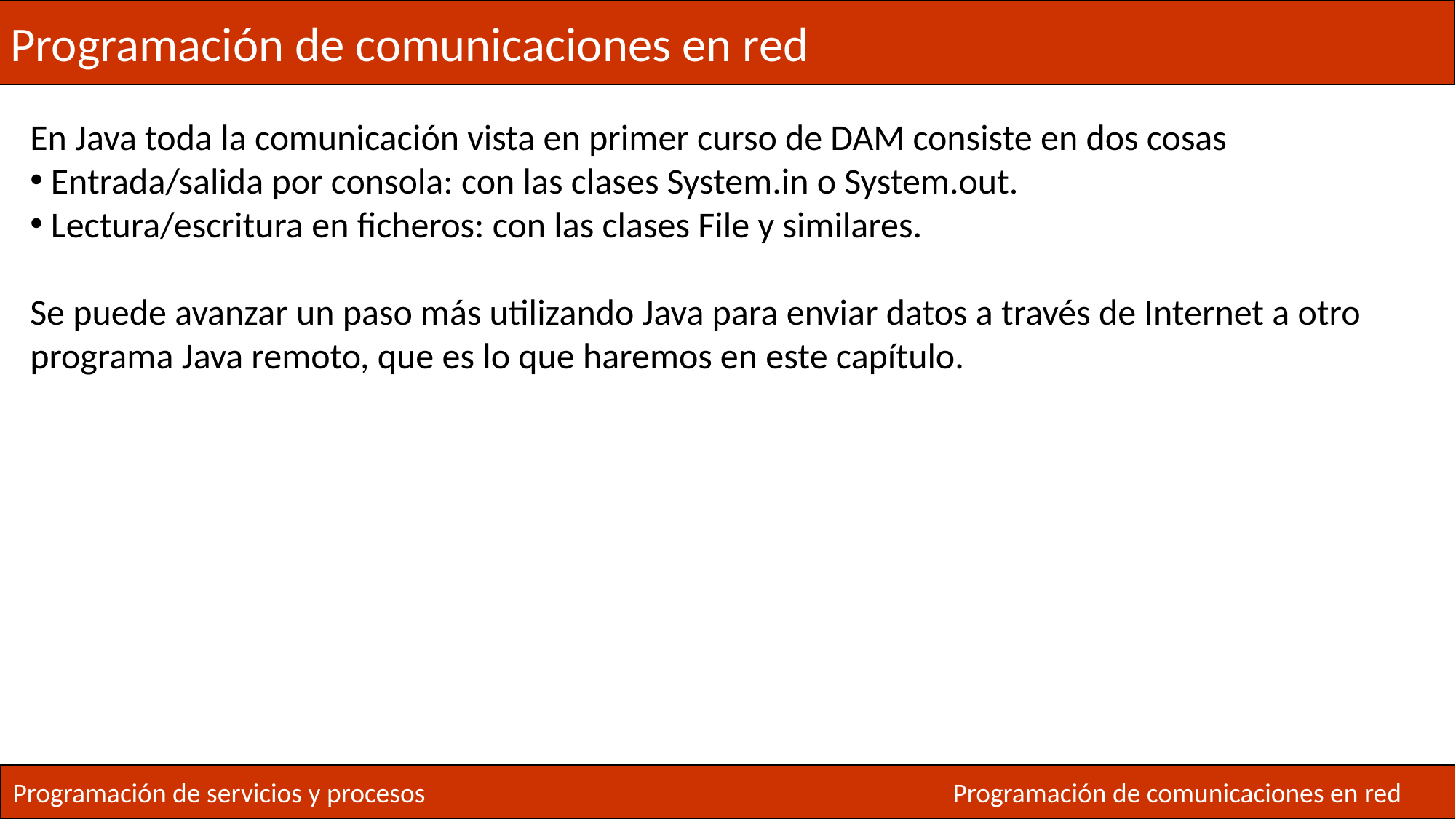

Programación de comunicaciones en red
En Java toda la comunicación vista en primer curso de DAM consiste en dos cosas
 Entrada/salida por consola: con las clases System.in o System.out.
 Lectura/escritura en ficheros: con las clases File y similares.

Se puede avanzar un paso más utilizando Java para enviar datos a través de Internet a otro programa Java remoto, que es lo que haremos en este capítulo.

Programación de servicios y procesos
Programación de comunicaciones en red